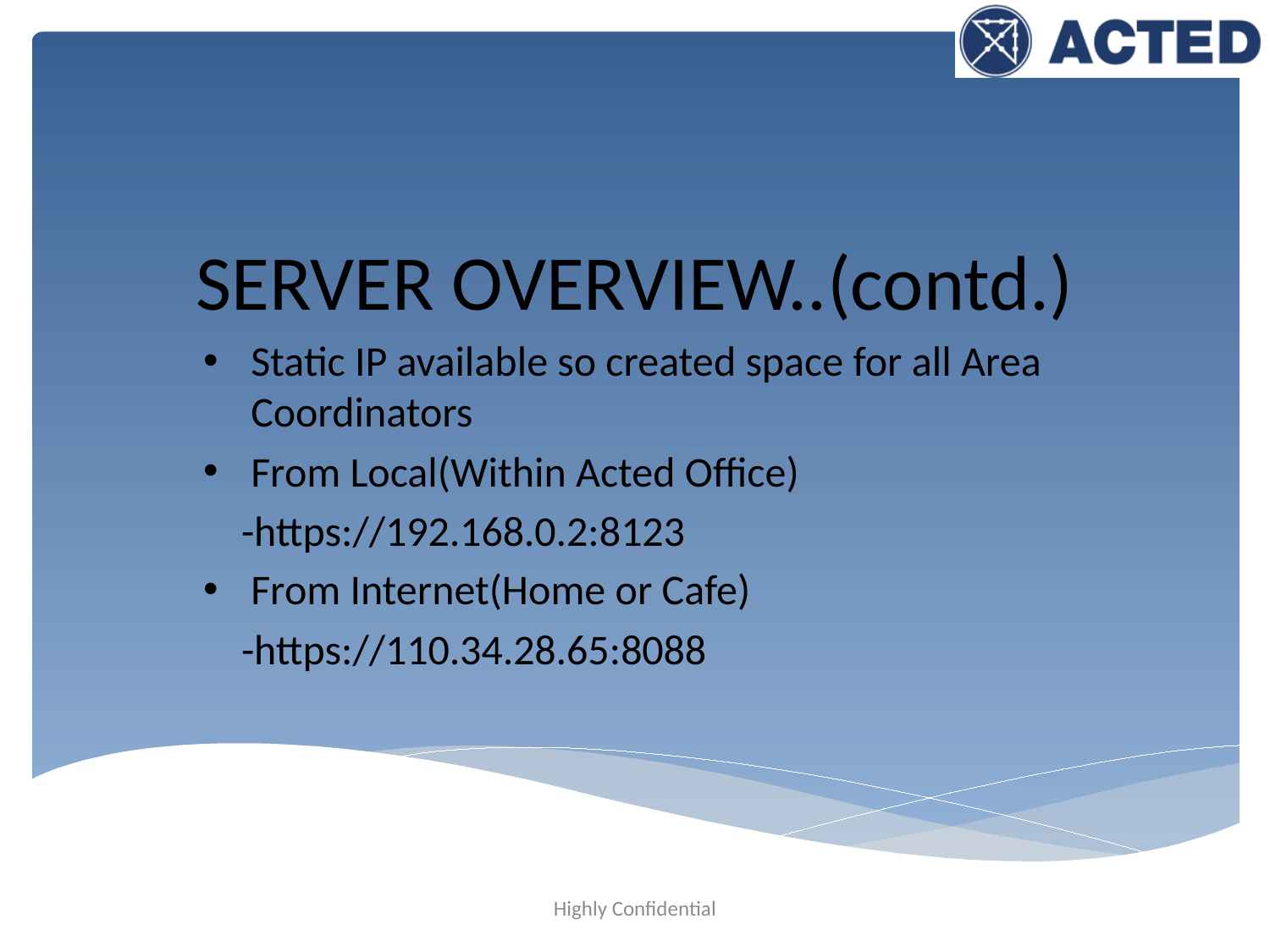

# SERVER OVERVIEW..(contd.)
Static IP available so created space for all Area Coordinators
From Local(Within Acted Office)
    -https://192.168.0.2:8123
From Internet(Home or Cafe)
    -https://110.34.28.65:8088

Highly Confidential